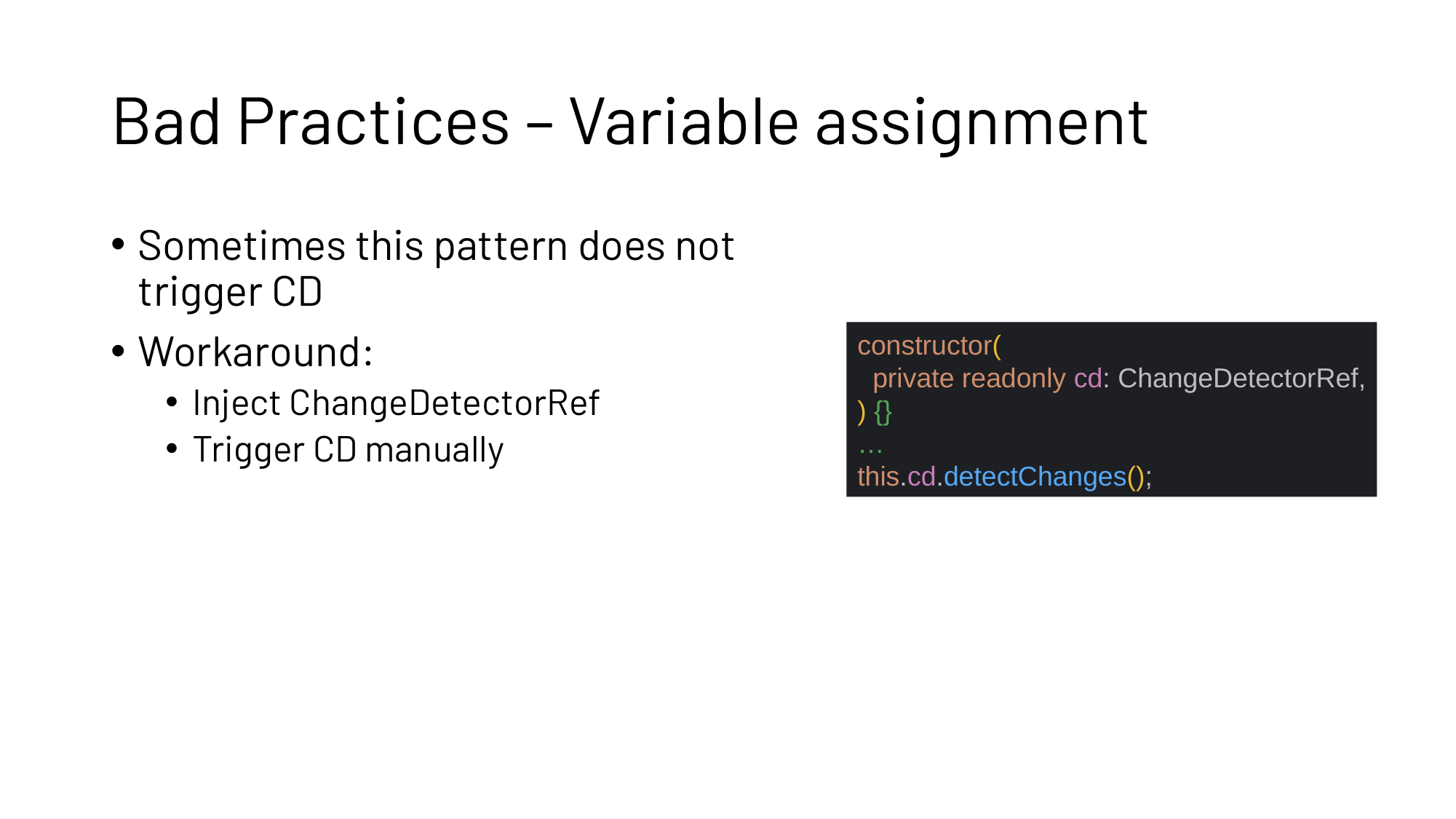

# Bad Practices – Variable assignment
Sometimes this pattern does not trigger CD
Workaround:
Inject ChangeDetectorRef
Trigger CD manually
constructor(
  private readonly cd: ChangeDetectorRef,
) {}
…
this.cd.detectChanges();